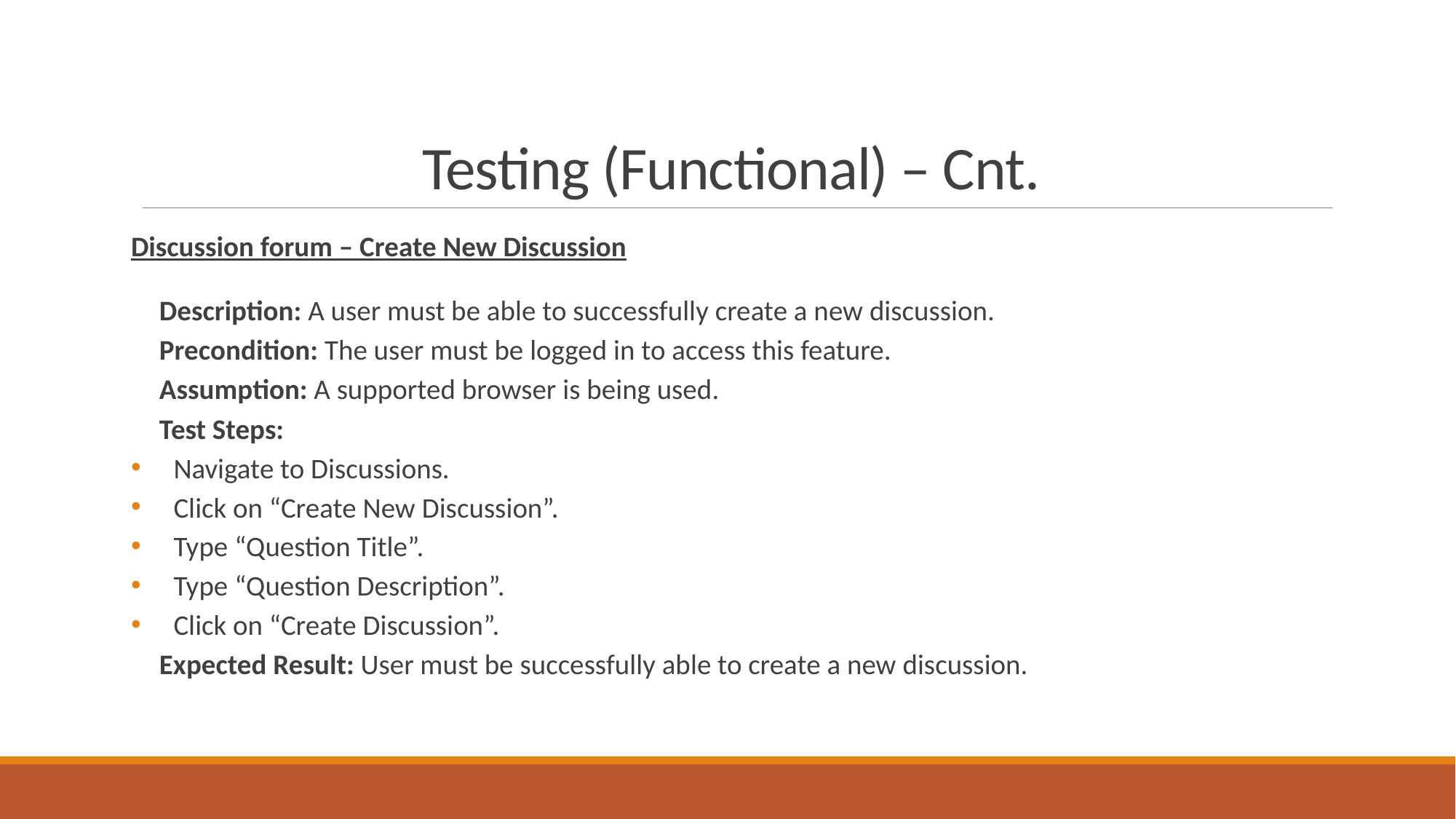

# Testing (Functional) – Cnt.
Discussion forum – Create New Discussion

Description: A user must be able to successfully create a new discussion.
Precondition: The user must be logged in to access this feature.
Assumption: A supported browser is being used.
Test Steps:
Navigate to Discussions.
Click on “Create New Discussion”.
Type “Question Title”.
Type “Question Description”.
Click on “Create Discussion”.
Expected Result: User must be successfully able to create a new discussion.